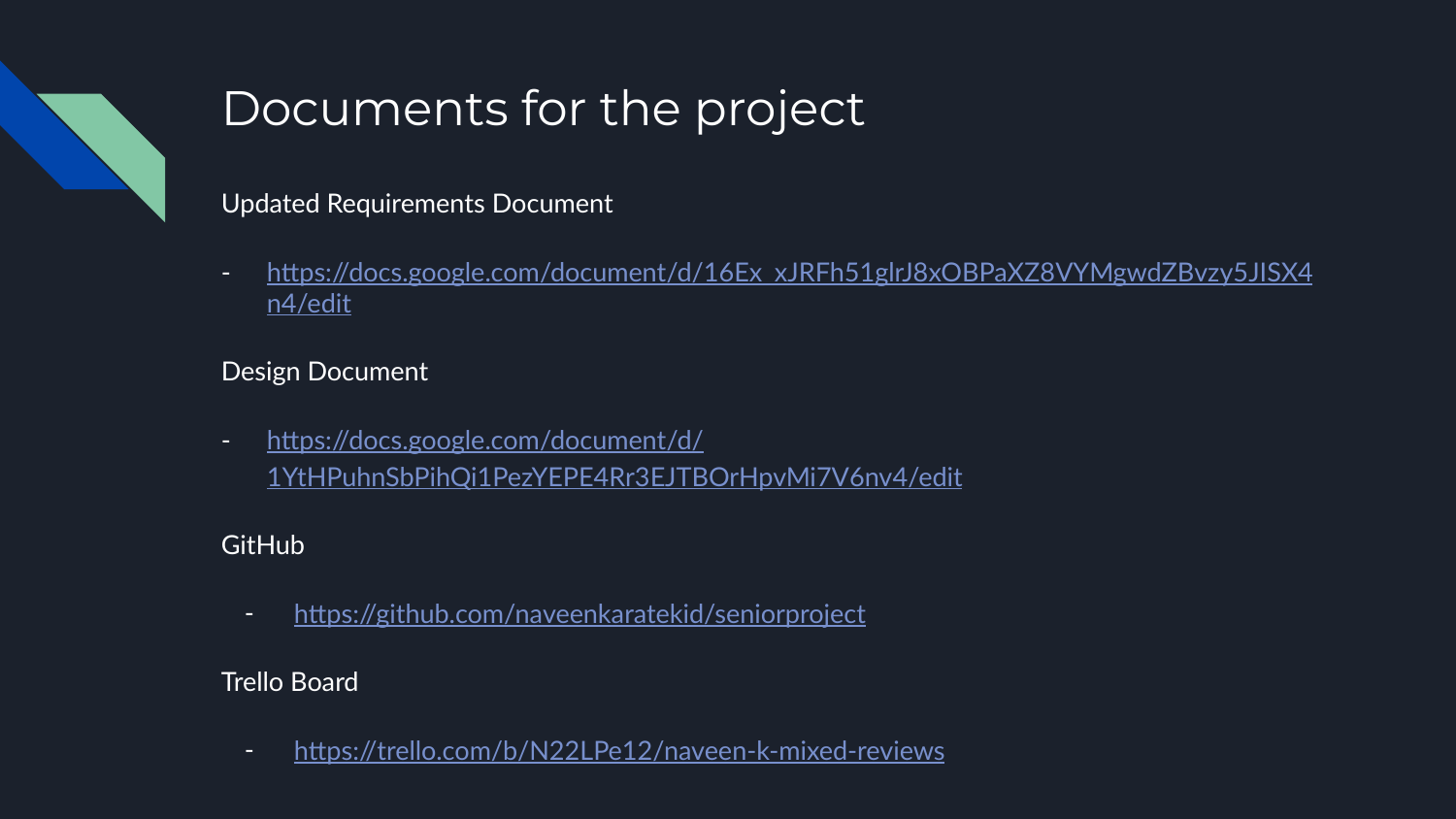

# Documents for the project
Updated Requirements Document
https://docs.google.com/document/d/16Ex_xJRFh51glrJ8xOBPaXZ8VYMgwdZBvzy5JISX4n4/edit
Design Document
https://docs.google.com/document/d/1YtHPuhnSbPihQi1PezYEPE4Rr3EJTBOrHpvMi7V6nv4/edit
GitHub
https://github.com/naveenkaratekid/seniorproject
Trello Board
https://trello.com/b/N22LPe12/naveen-k-mixed-reviews